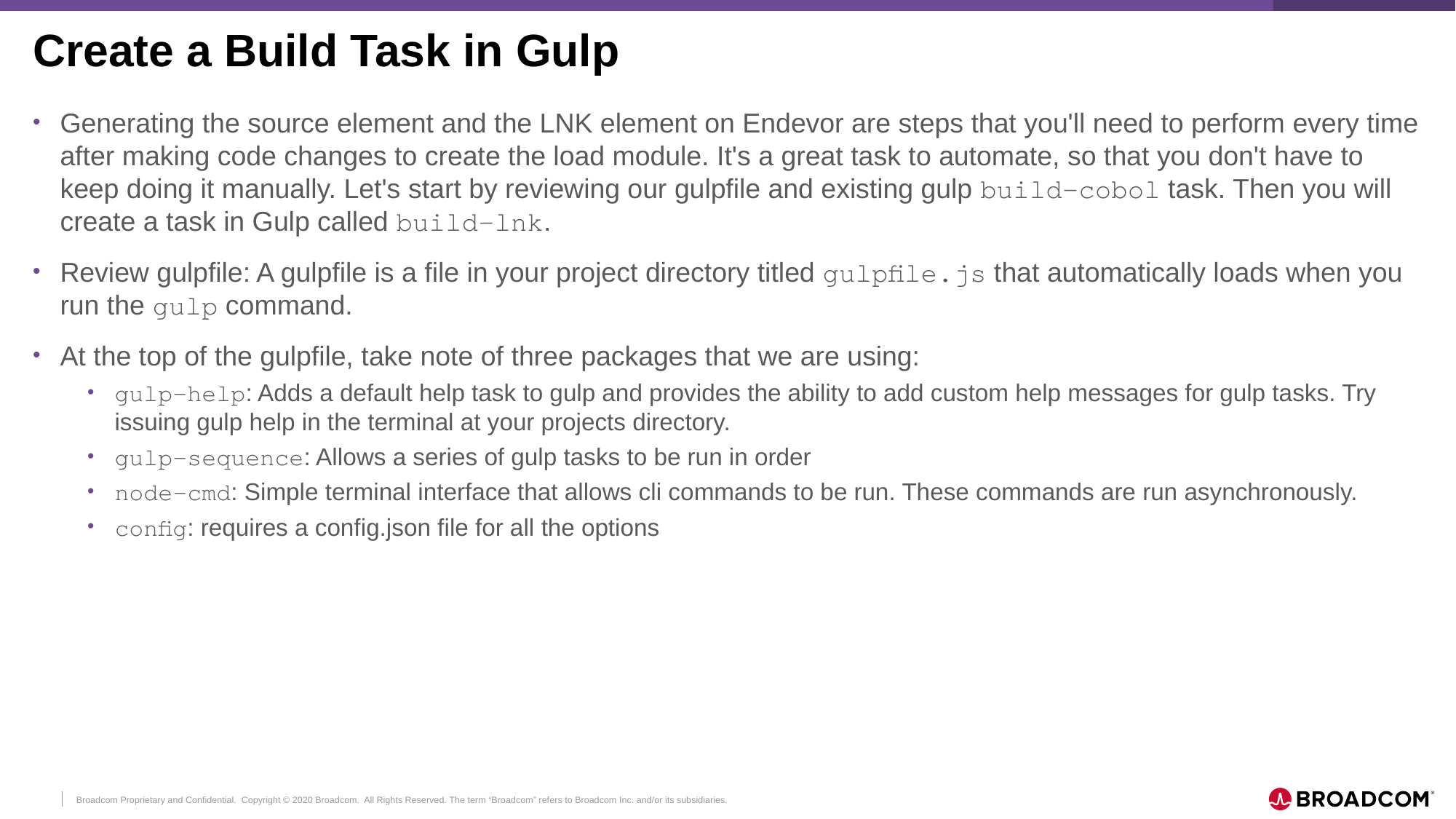

# Create a Build Task in Gulp
Generating the source element and the LNK element on Endevor are steps that you'll need to perform every time after making code changes to create the load module. It's a great task to automate, so that you don't have to keep doing it manually. Let's start by reviewing our gulpfile and existing gulp build-cobol task. Then you will create a task in Gulp called build-lnk.
Review gulpfile: A gulpfile is a file in your project directory titled gulpfile.js that automatically loads when you run the gulp command.
At the top of the gulpfile, take note of three packages that we are using:
gulp-help: Adds a default help task to gulp and provides the ability to add custom help messages for gulp tasks. Try issuing gulp help in the terminal at your projects directory.
gulp-sequence: Allows a series of gulp tasks to be run in order
node-cmd: Simple terminal interface that allows cli commands to be run. These commands are run asynchronously.
config: requires a config.json file for all the options